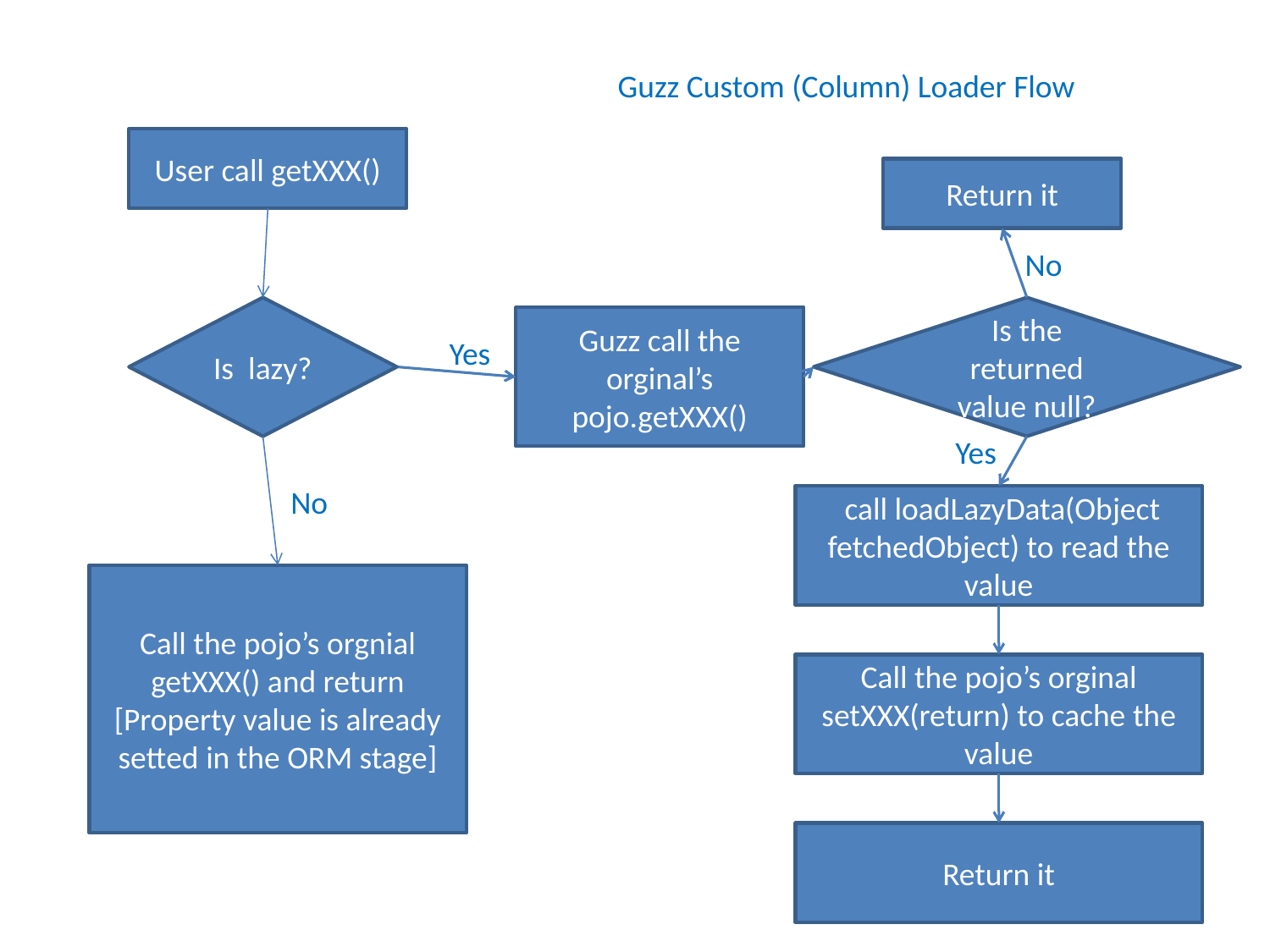

Guzz Custom (Column) Loader Flow
User call getXXX()
Return it
No
Is  lazy?
Is the returned value null?
Guzz call the orginal’s pojo.getXXX()
Yes
Yes
No
 call loadLazyData(Object fetchedObject) to read the value
Call the pojo’s orgnial getXXX() and return
[Property value is already setted in the ORM stage]
Call the pojo’s orginal setXXX(return) to cache the value
Return it